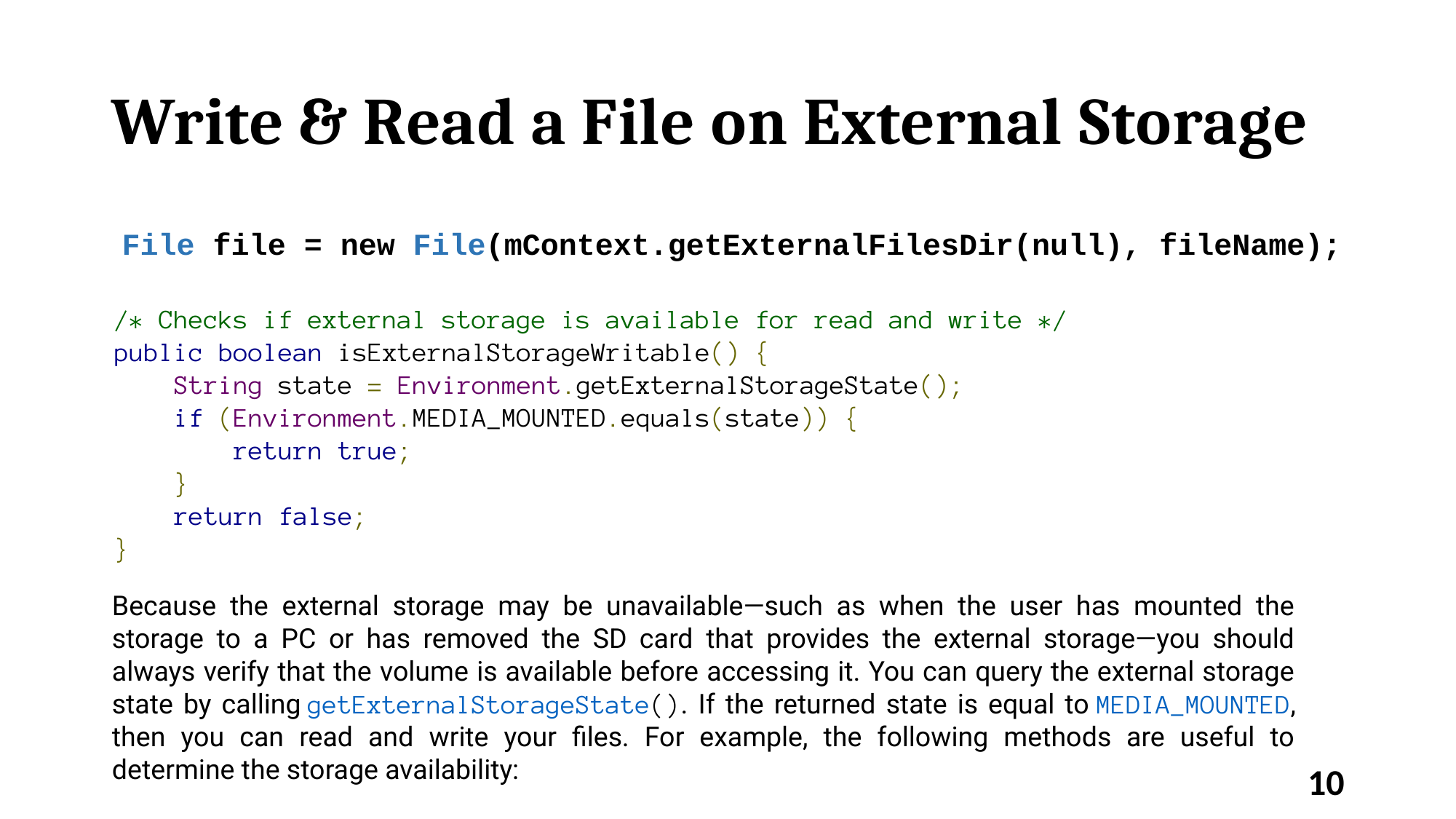

# Write & Read a File on External Storage
File file = new File(mContext.getExternalFilesDir(null), fileName);

/* Checks if external storage is available for read and write */
public boolean isExternalStorageWritable() {
    String state = Environment.getExternalStorageState();
    if (Environment.MEDIA_MOUNTED.equals(state)) {
        return true;
    }
    return false;
}
Because the external storage may be unavailable—such as when the user has mounted the storage to a PC or has removed the SD card that provides the external storage—you should always verify that the volume is available before accessing it. You can query the external storage state by calling getExternalStorageState(). If the returned state is equal to MEDIA_MOUNTED, then you can read and write your files. For example, the following methods are useful to determine the storage availability:
10